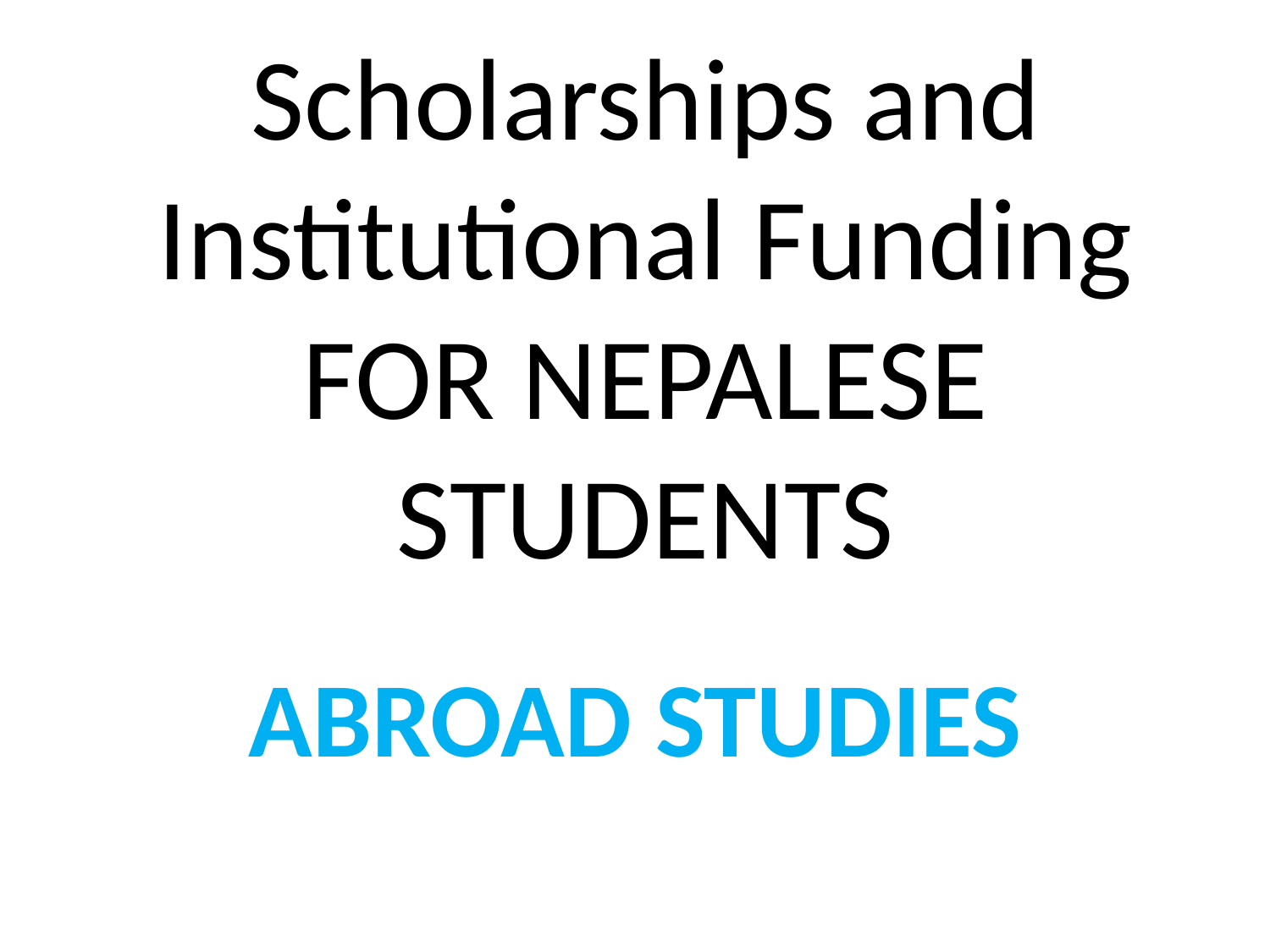

# Scholarships and Institutional Funding FOR NEPALESE STUDENTS
ABROAD STUDIES